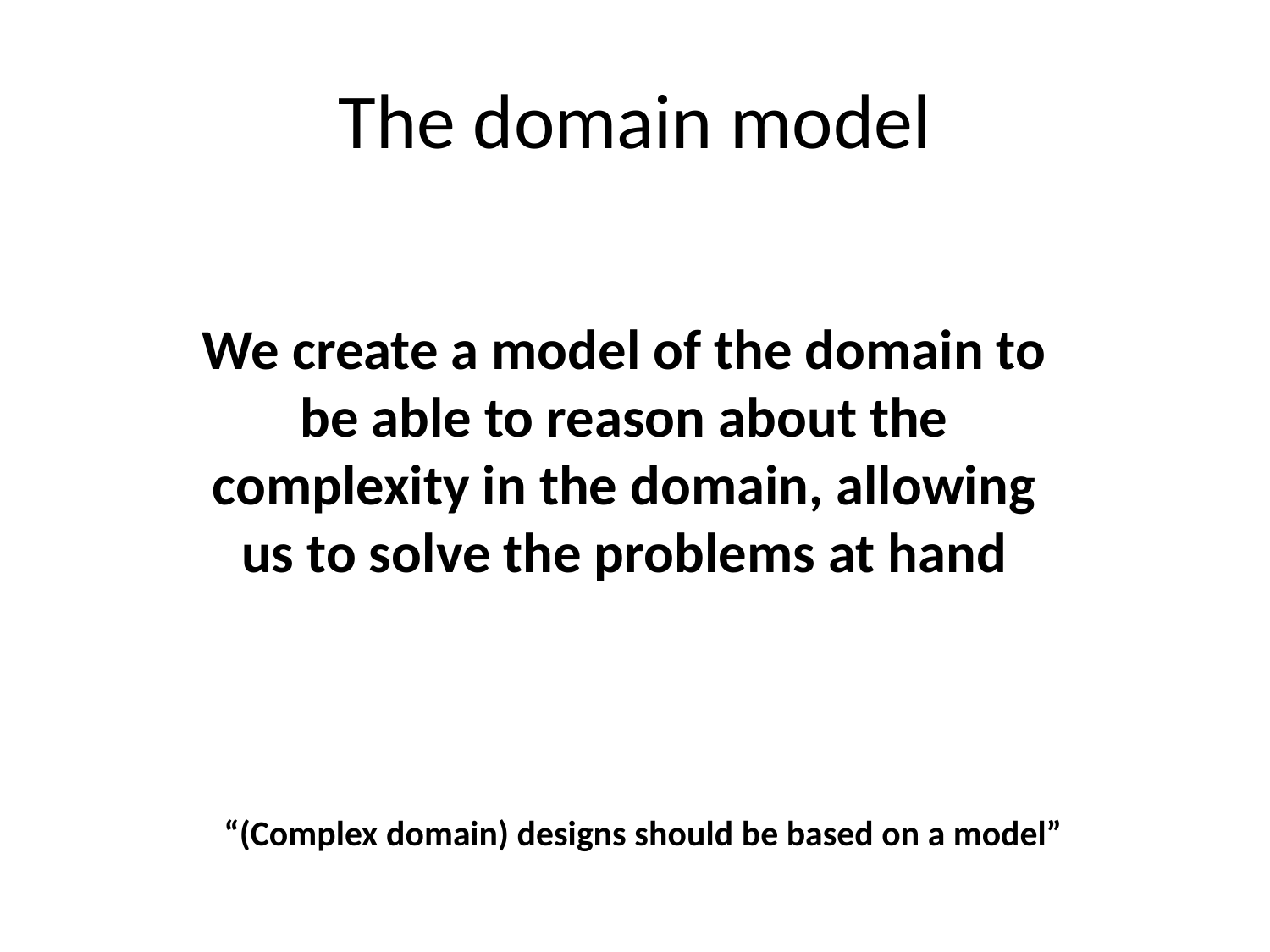

# The domain model
We create a model of the domain to be able to reason about the complexity in the domain, allowing us to solve the problems at hand
“(Complex domain) designs should be based on a model”